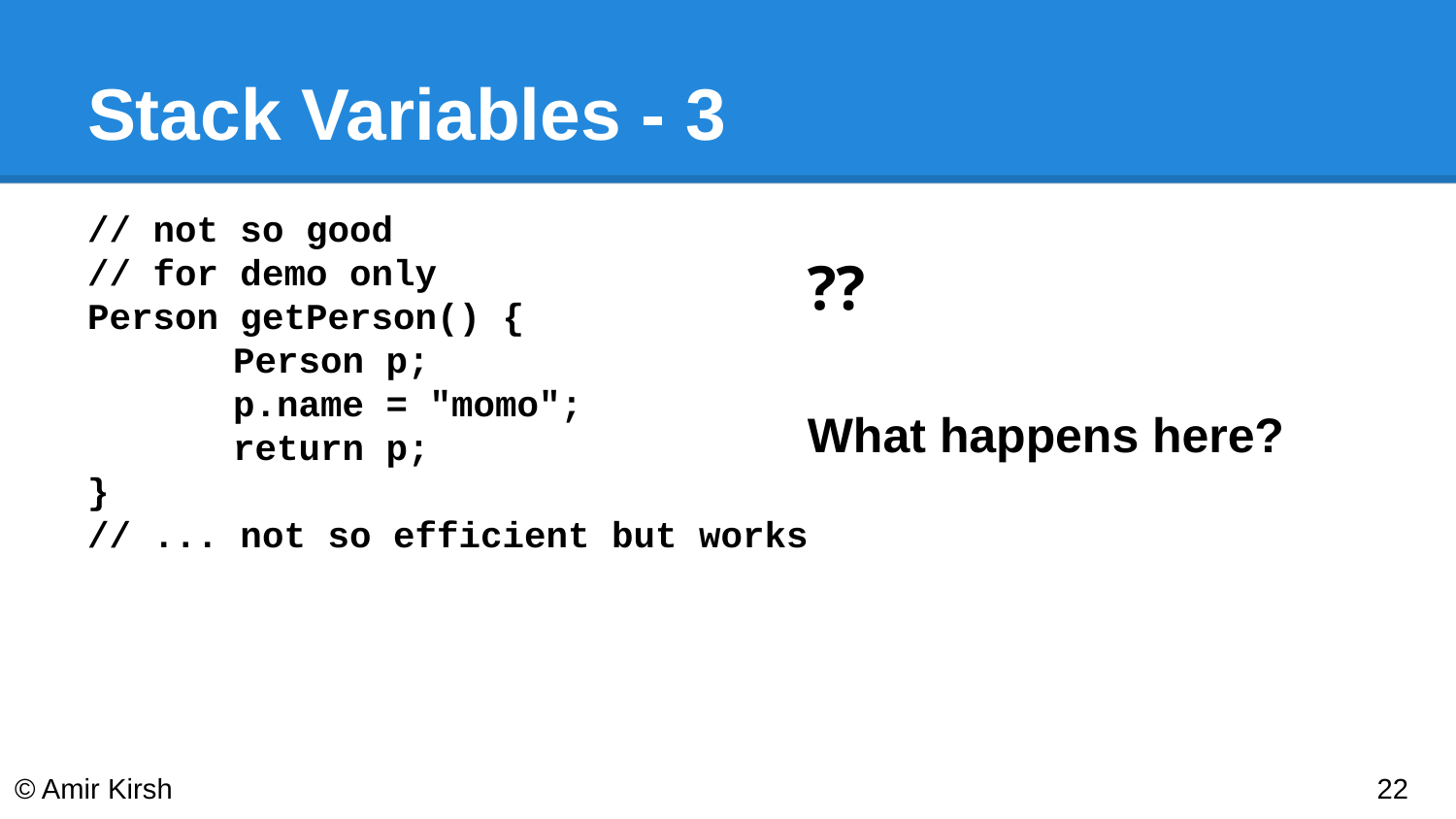

# Stack Variables - 3
// not so good
// for demo only
Person getPerson() {
	Person p;
	p.name = "momo";
	return p;
}
// ... not so efficient but works
⁇
What happens here?
© Amir Kirsh
22